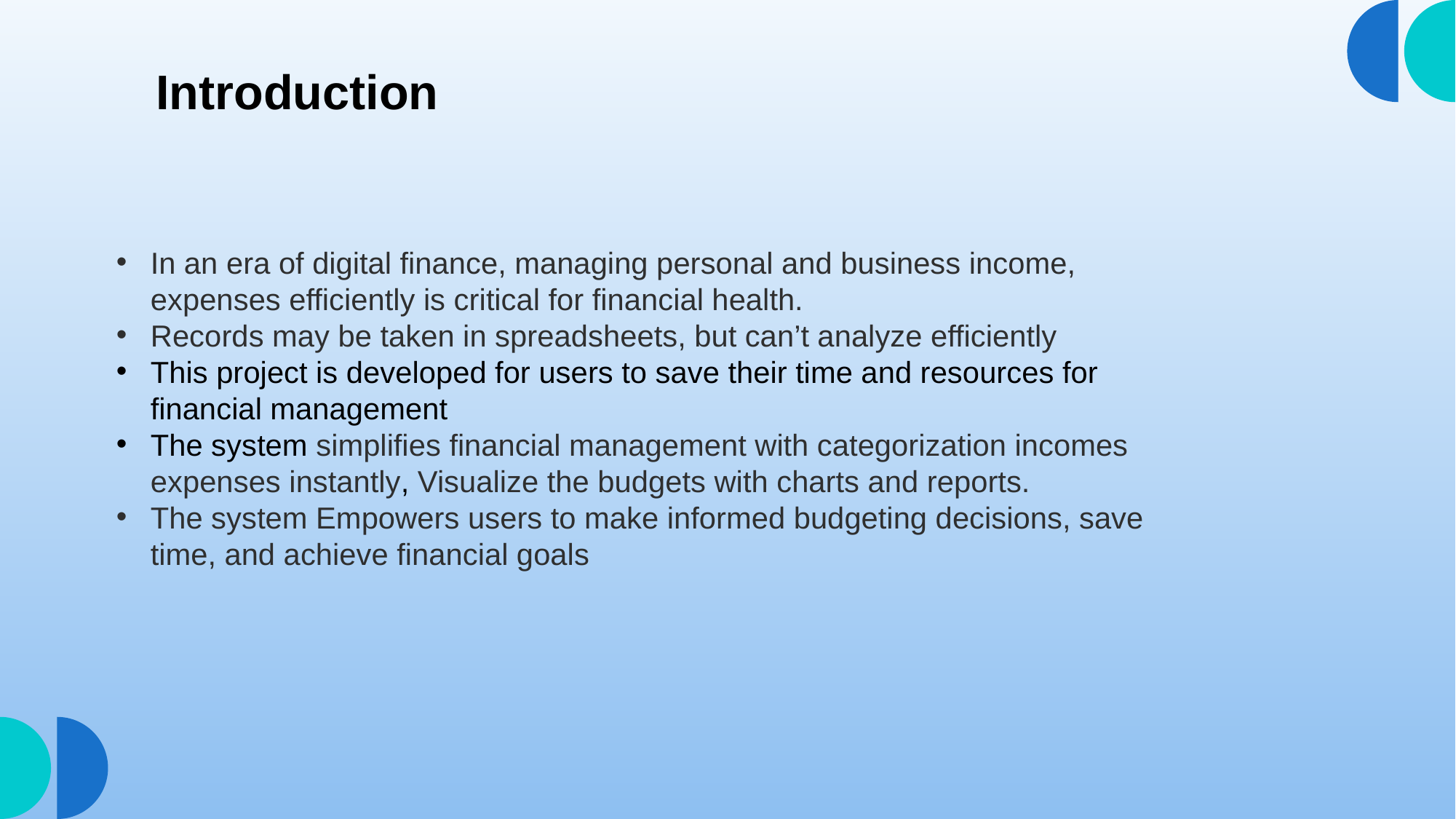

Introduction
In an era of digital finance, managing personal and business income, expenses efficiently is critical for financial health.
Records may be taken in spreadsheets, but can’t analyze efficiently
This project is developed for users to save their time and resources for financial management
The system simplifies financial management with categorization incomes expenses instantly, Visualize the budgets with charts and reports.
The system Empowers users to make informed budgeting decisions, save time, and achieve financial goals